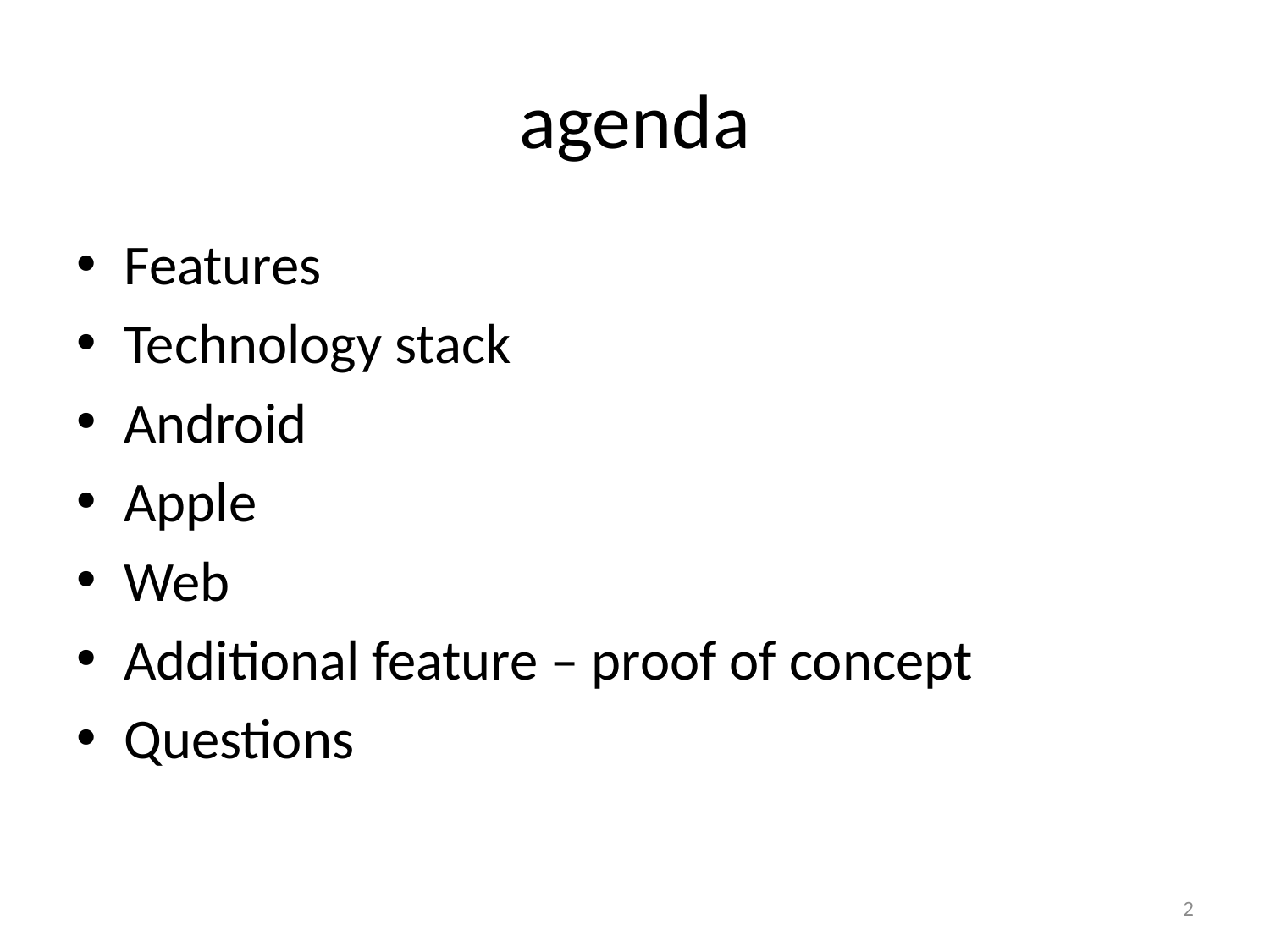

# agenda
Features
Technology stack
Android
Apple
Web
Additional feature – proof of concept
Questions

2